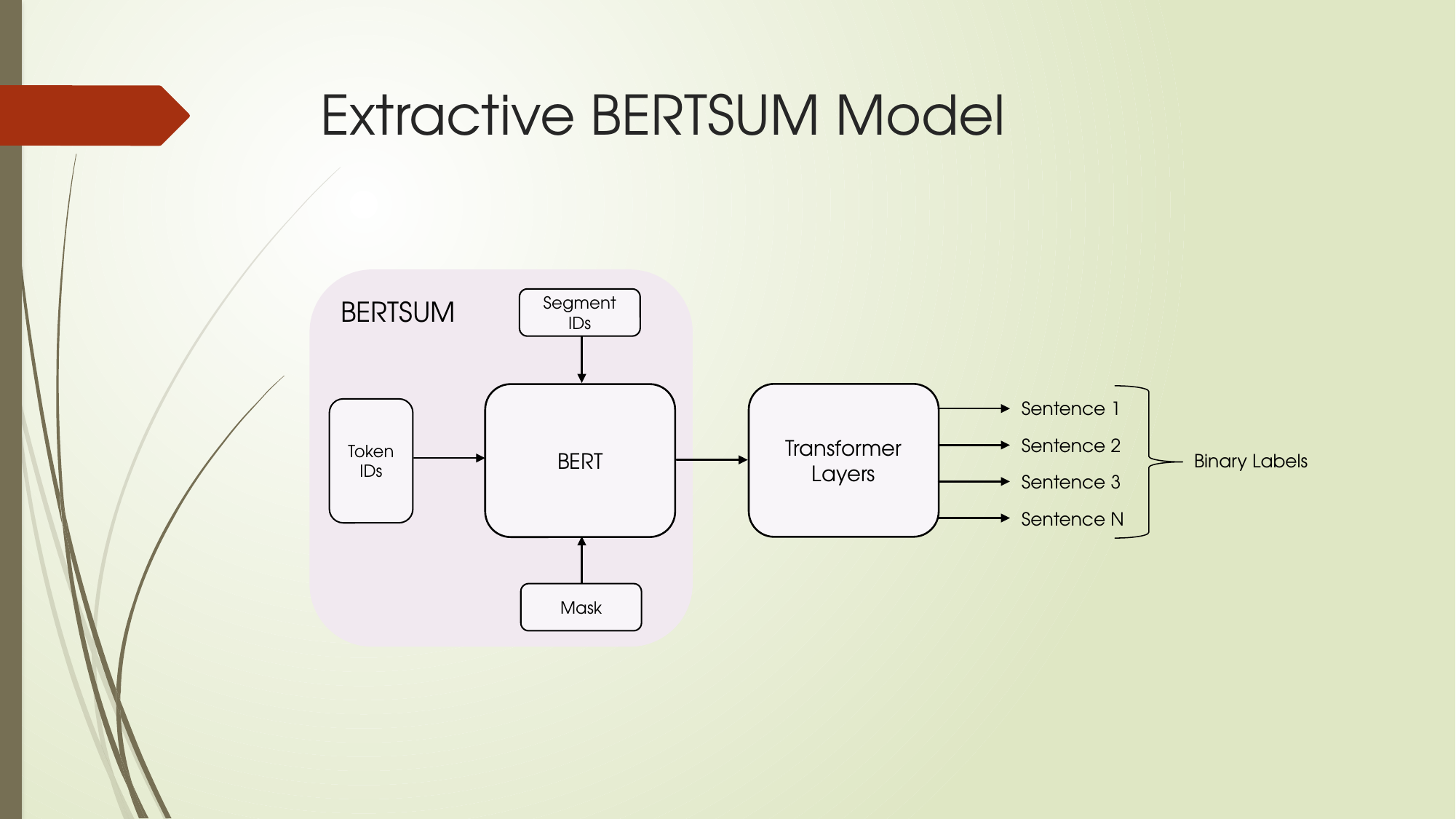

# Extractive BERTSUM Model

Segment IDs
BERTSUM
Transformer Layers
BERT

Sentence 1
Token IDs
Sentence 2
Binary Labels
Sentence 3
Sentence N
Mask